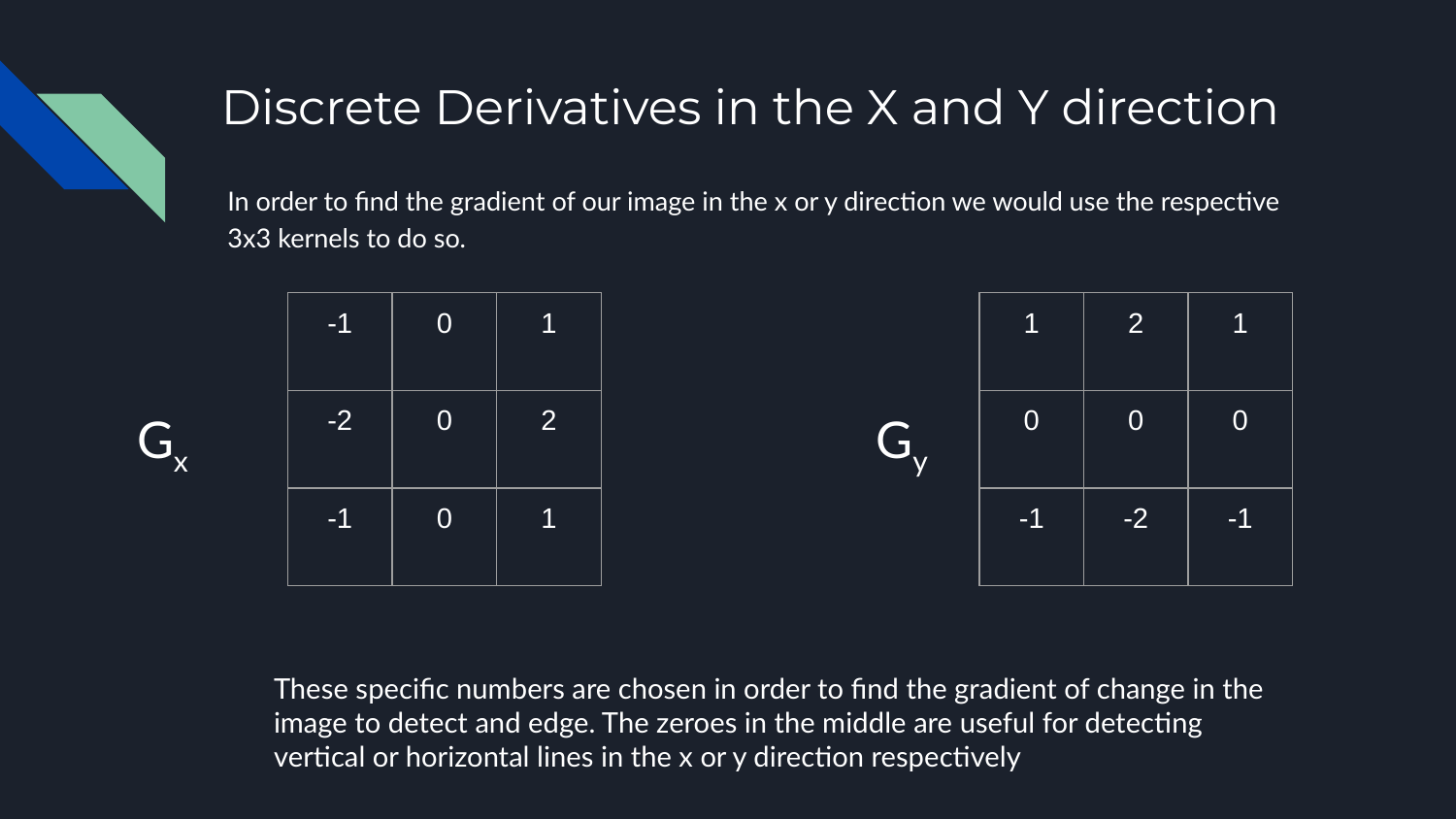

# Discrete Derivatives in the X and Y direction
In order to find the gradient of our image in the x or y direction we would use the respective 3x3 kernels to do so.

| -1 | 0 | 1 |
| --- | --- | --- |
| -2 | 0 | 2 |
| -1 | 0 | 1 |
| 1 | 2 | 1 |
| --- | --- | --- |
| 0 | 0 | 0 |
| -1 | -2 | -1 |
Gx
Gy

These specific numbers are chosen in order to find the gradient of change in the image to detect and edge. The zeroes in the middle are useful for detecting vertical or horizontal lines in the x or y direction respectively